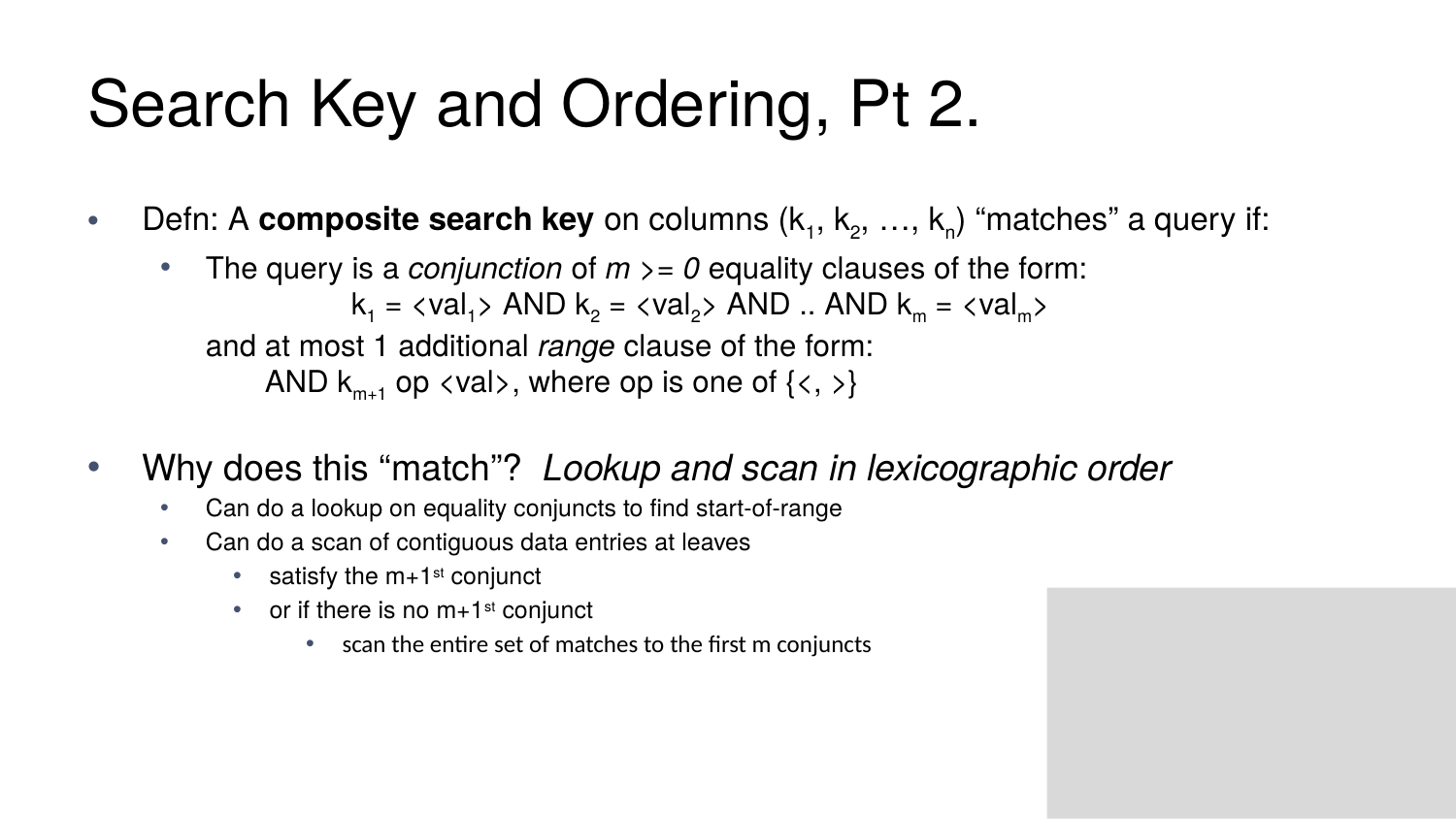

# Search Key and Ordering, Pt 2.
Defn: A composite search key on columns (k1, k2, …, kn) “matches” a query if:
The query is a conjunction of m >= 0 equality clauses of the form:
	k1 = <val1> AND k2 = <val2> AND .. AND km = <valm>
and at most 1 additional range clause of the form:
       AND km+1 op <val>, where op is one of {<, >}
Why does this “match”?  Lookup and scan in lexicographic order
Can do a lookup on equality conjuncts to find start-of-range
Can do a scan of contiguous data entries at leaves
satisfy the m+1st conjunct
or if there is no m+1st conjunct
scan the entire set of matches to the first m conjuncts